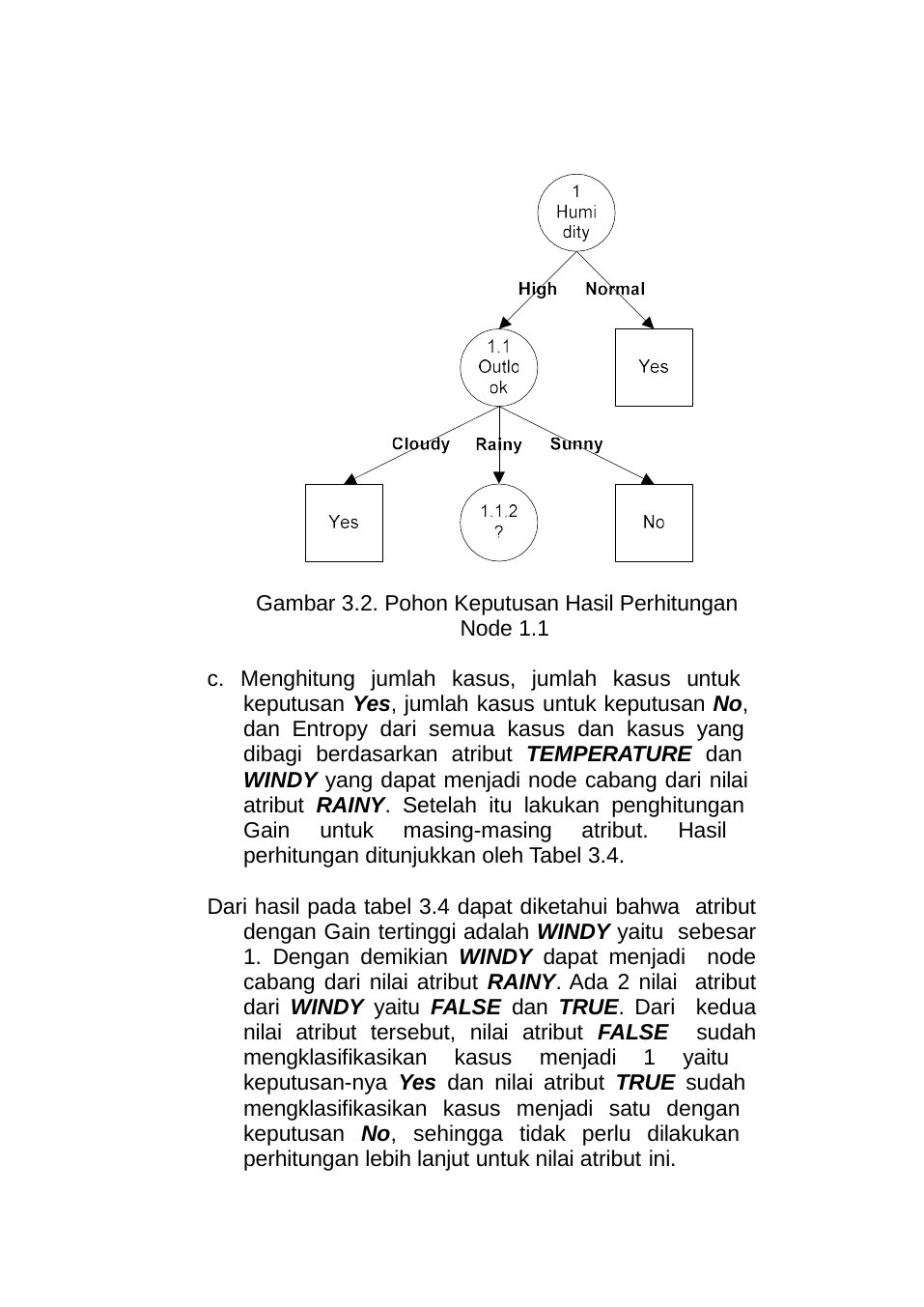

Gambar 3.2. Pohon Keputusan Hasil Perhitungan  Node 1.1

c. Menghitung jumlah kasus, jumlah kasus untuk  keputusan Yes, jumlah kasus untuk keputusan No,  dan Entropy dari semua kasus dan kasus yang  dibagi berdasarkan atribut TEMPERATURE dan  WINDY yang dapat menjadi node cabang dari nilai  atribut RAINY. Setelah itu lakukan penghitungan  Gain untuk masing-masing atribut. Hasil  perhitungan ditunjukkan oleh Tabel 3.4.

Dari hasil pada tabel 3.4 dapat diketahui bahwa  atribut dengan Gain tertinggi adalah WINDY yaitu  sebesar 1. Dengan demikian WINDY dapat menjadi  node cabang dari nilai atribut RAINY. Ada 2 nilai  atribut dari WINDY yaitu FALSE dan TRUE. Dari  kedua nilai atribut tersebut, nilai atribut FALSE  sudah mengklasifikasikan kasus menjadi 1 yaitu  keputusan-nya Yes dan nilai atribut TRUE sudah  mengklasifikasikan kasus menjadi satu dengan  keputusan No, sehingga tidak perlu dilakukan  perhitungan lebih lanjut untuk nilai atribut ini.